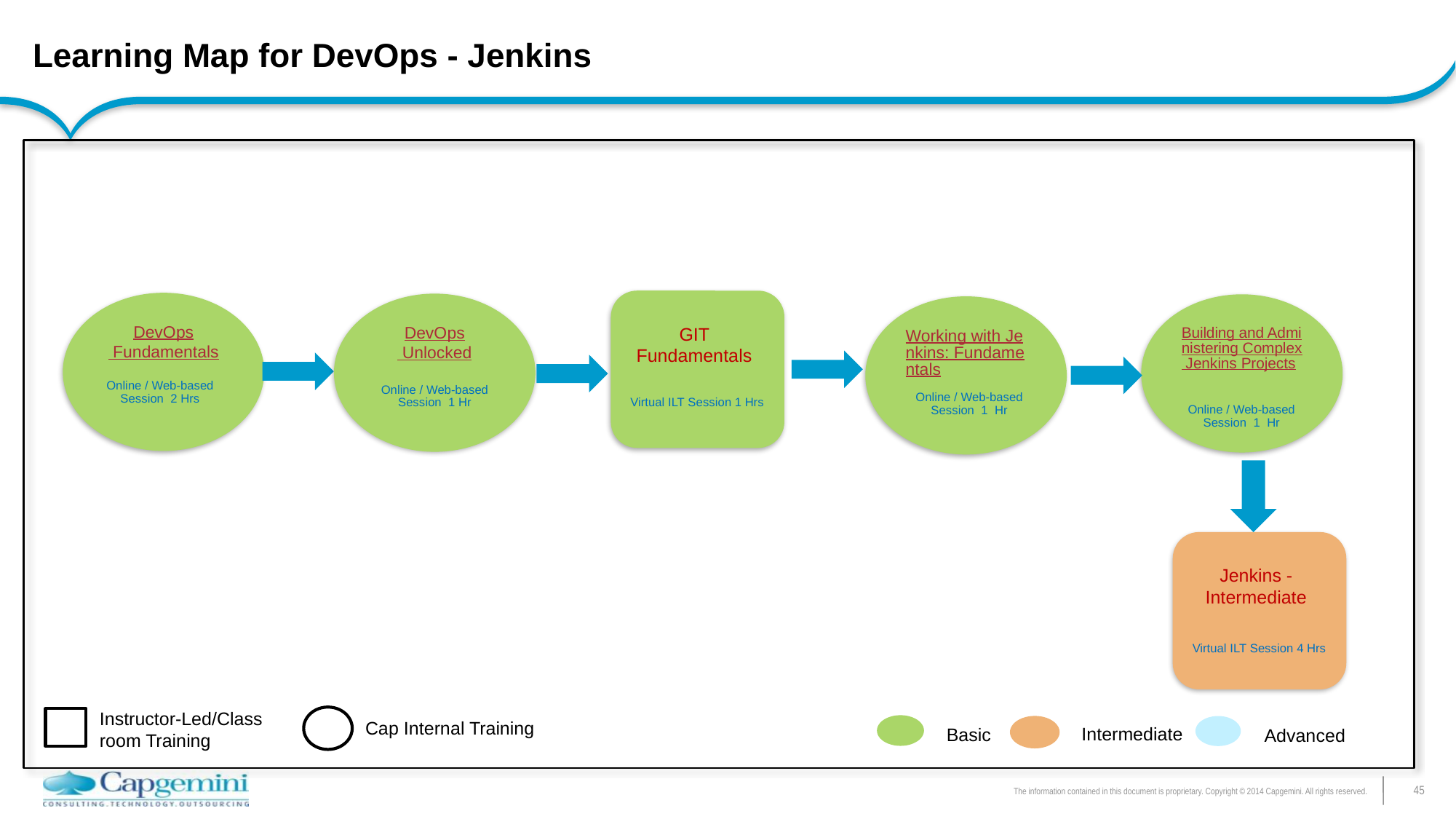

# Learning Map for DevOps - Jenkins

GIT Fundamentals
Virtual ILT Session 1 Hrs
DevOps Fundamentals
Online / Web-based Session  2 Hrs
DevOps Unlocked
Online / Web-based Session  1 Hr
Building and Administering Complex Jenkins Projects

Working with Jenkins: Fundamentals

Online / Web-based Session  1  Hr
Online / Web-based Session  1  Hr

Jenkins - Intermediate
Virtual ILT Session 4 Hrs
Instructor-Led/Class room Training

Cap Internal Training

Intermediate
Basic
Advanced